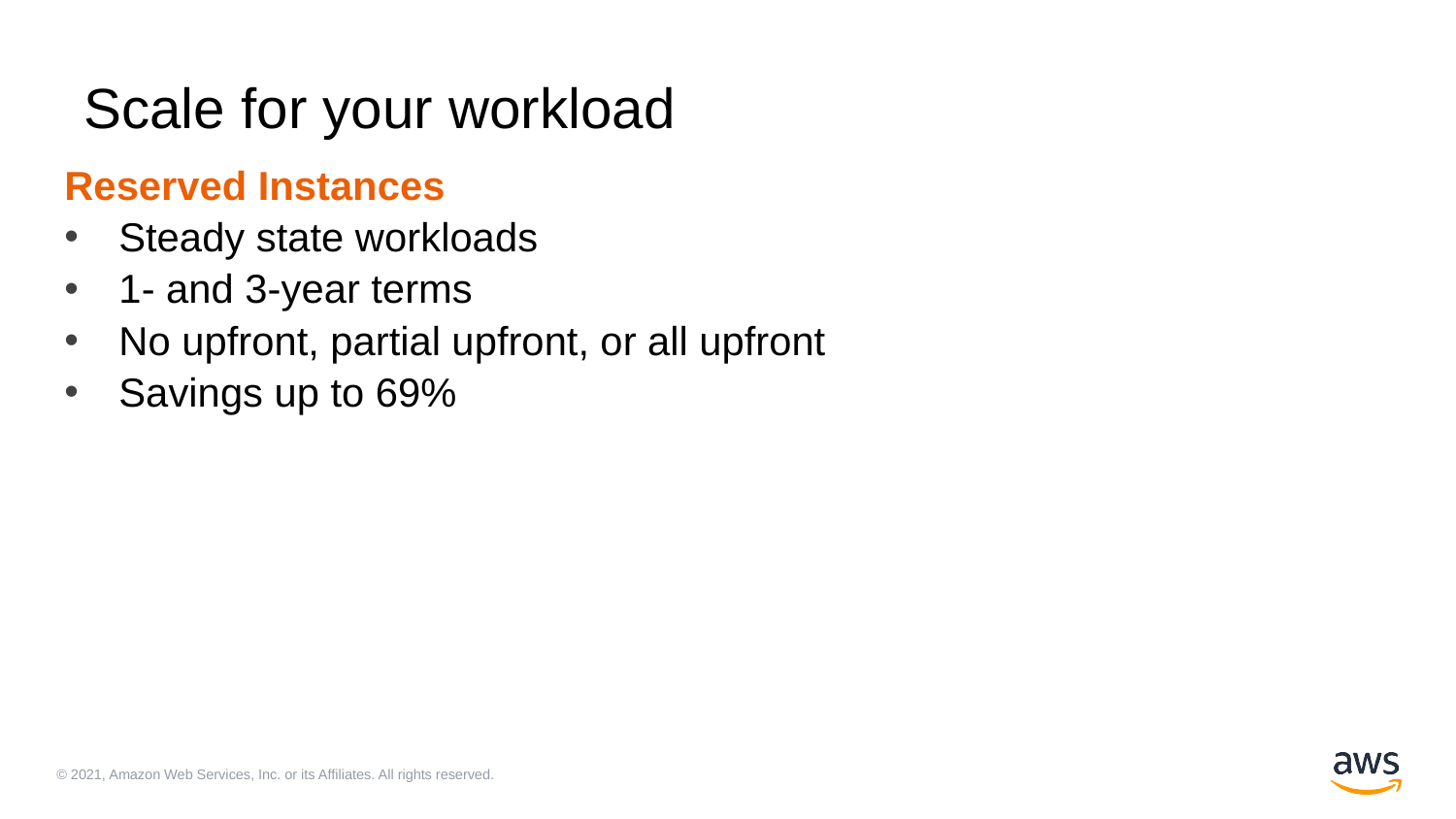

# Scale for your workload
Reserved Instances
Steady state workloads
1- and 3-year terms
No upfront, partial upfront, or all upfront
Savings up to 69%